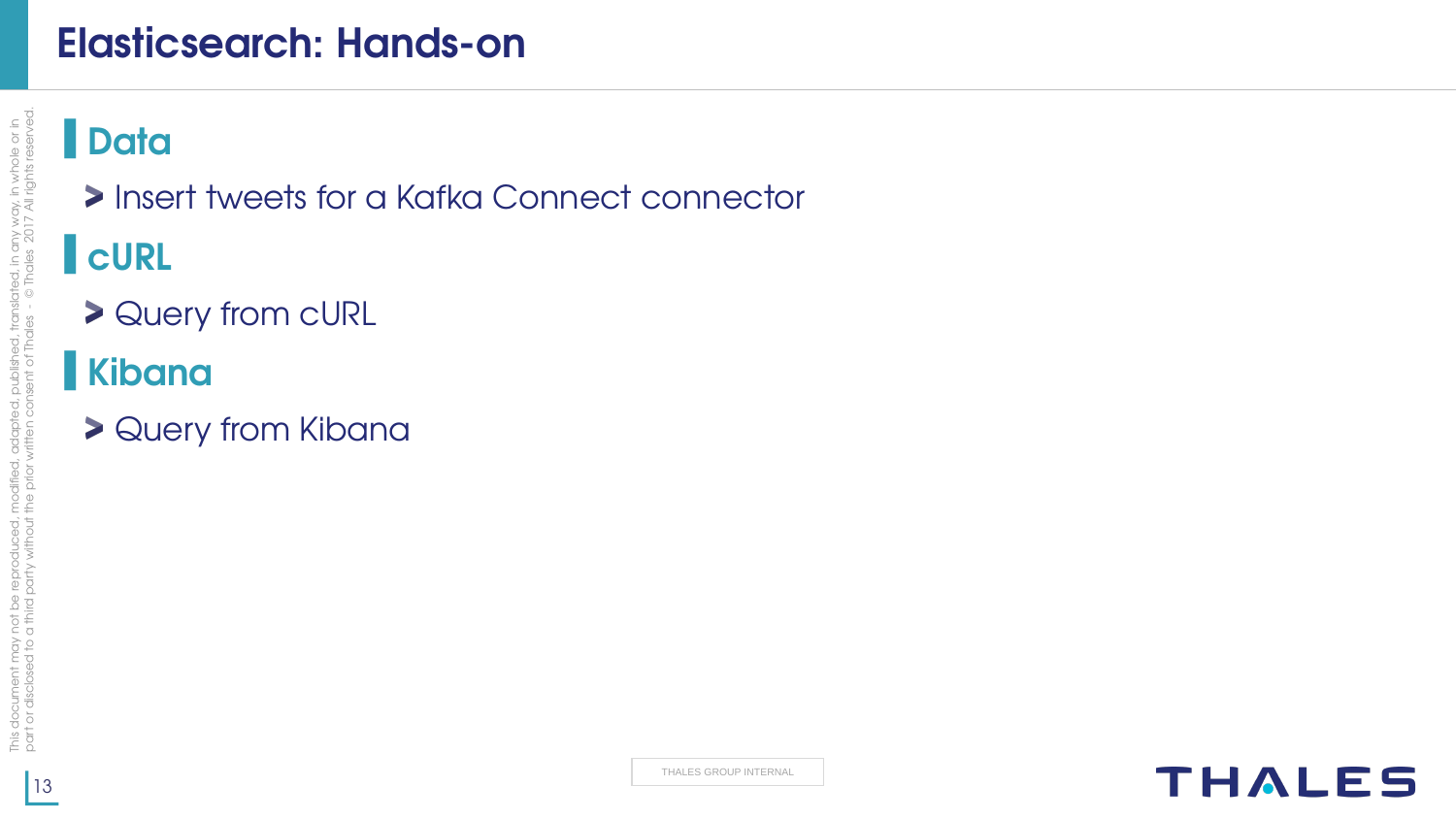

# Elasticsearch: Hands-on
Data
Insert tweets for a Kafka Connect connector
cURL
Query from cURL
Kibana
Query from Kibana